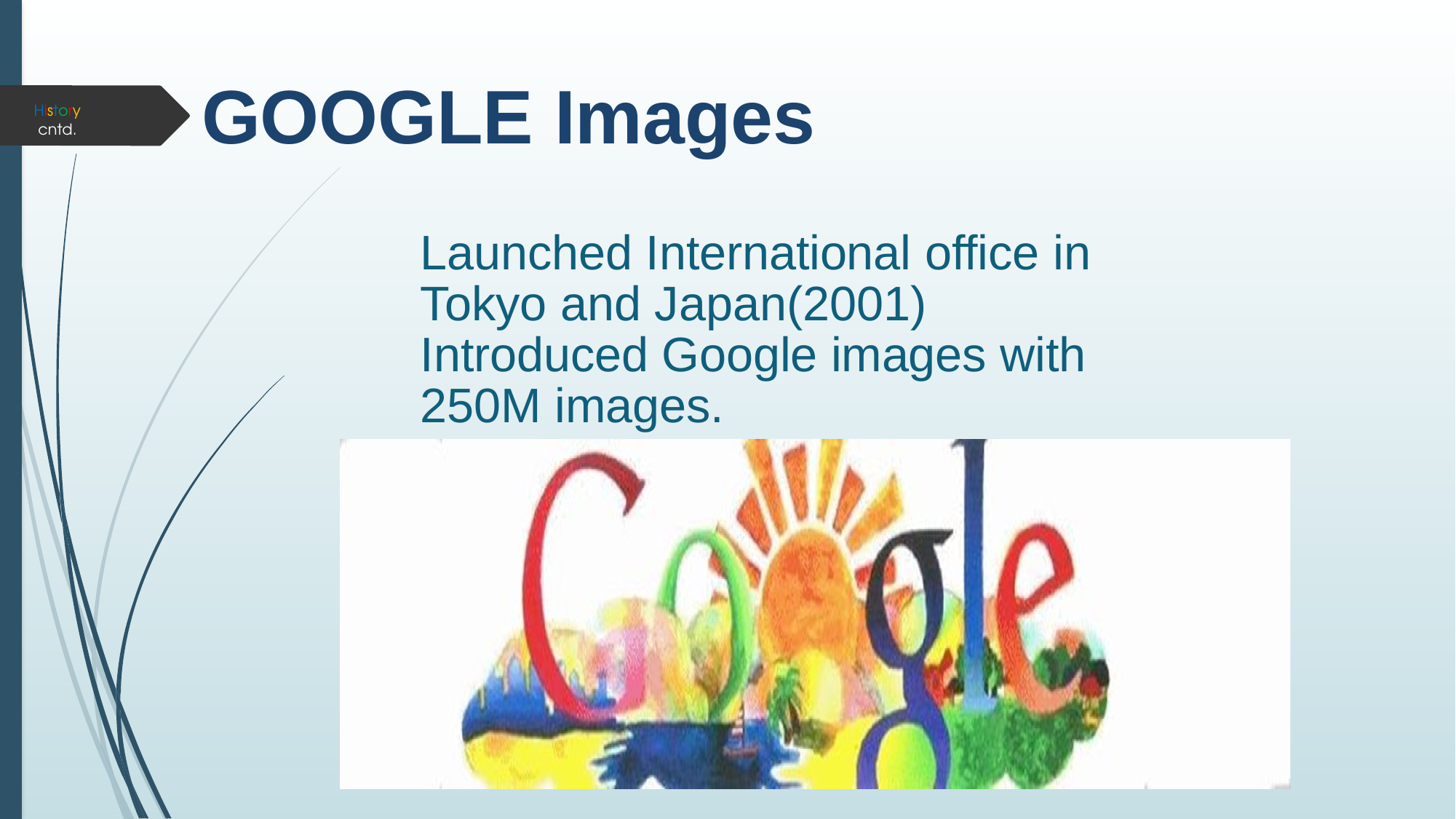

GOOGLE Images

History
 cntd.
Launched International office in  Tokyo and Japan(2001)
Introduced Google images with 250M images.